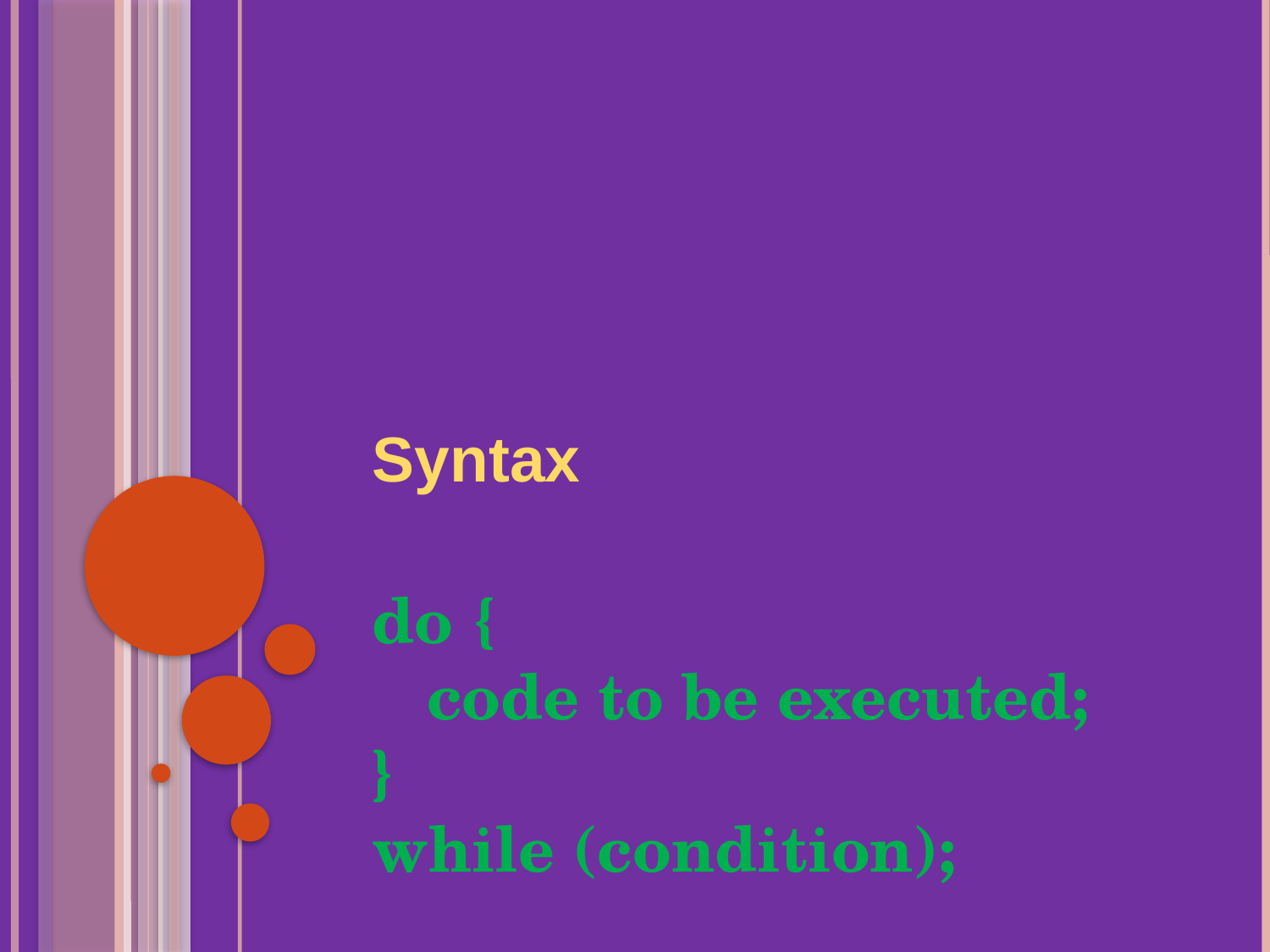

Syntax
do {
   code to be executed;
}
while (condition);